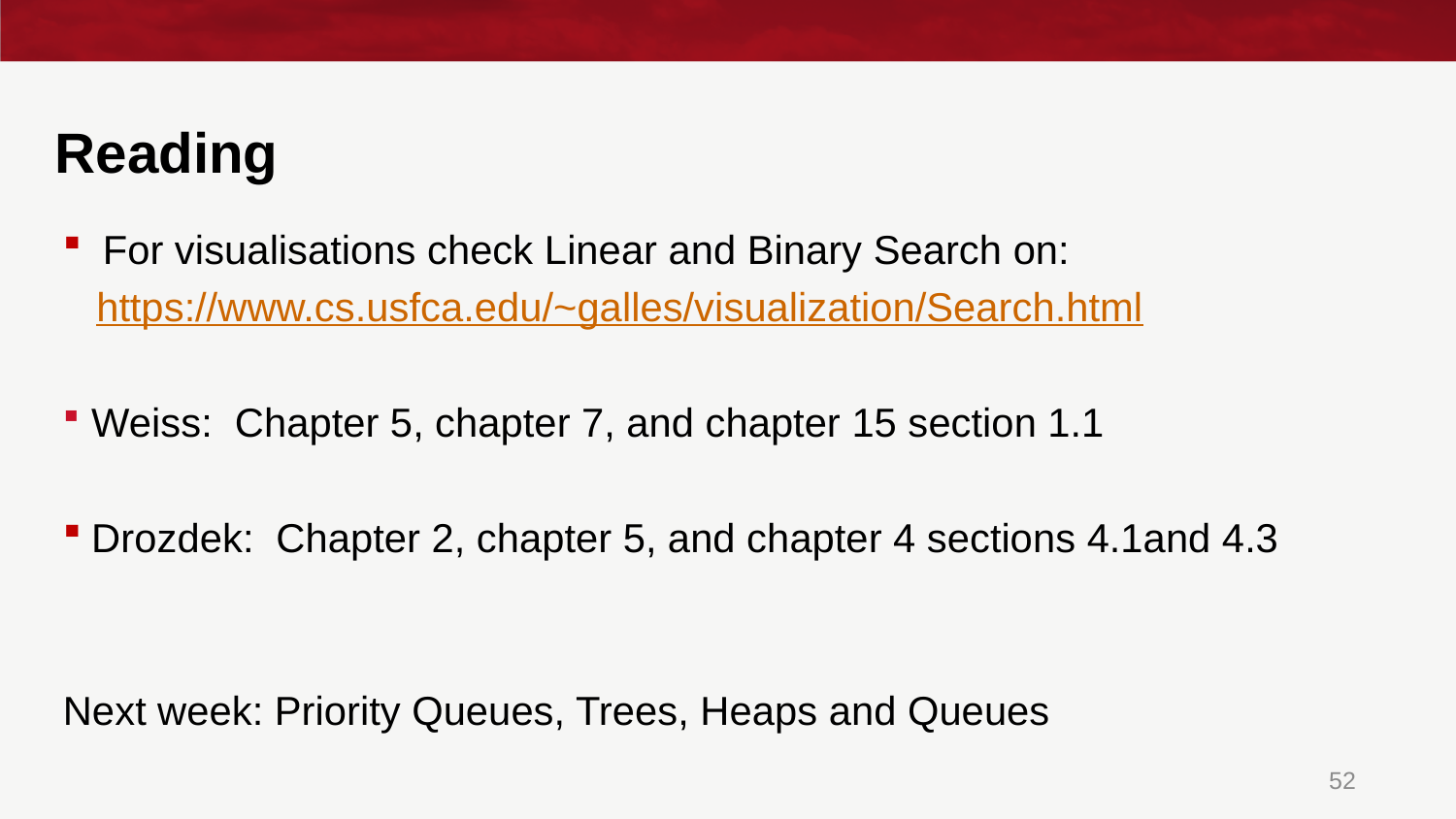

# Reading
 For visualisations check Linear and Binary Search on:
   https://www.cs.usfca.edu/~galles/visualization/Search.html

Weiss:  Chapter 5, chapter 7, and chapter 15 section 1.1

Drozdek:  Chapter 2, chapter 5, and chapter 4 sections 4.1and 4.3

Next week: Priority Queues, Trees, Heaps and Queues